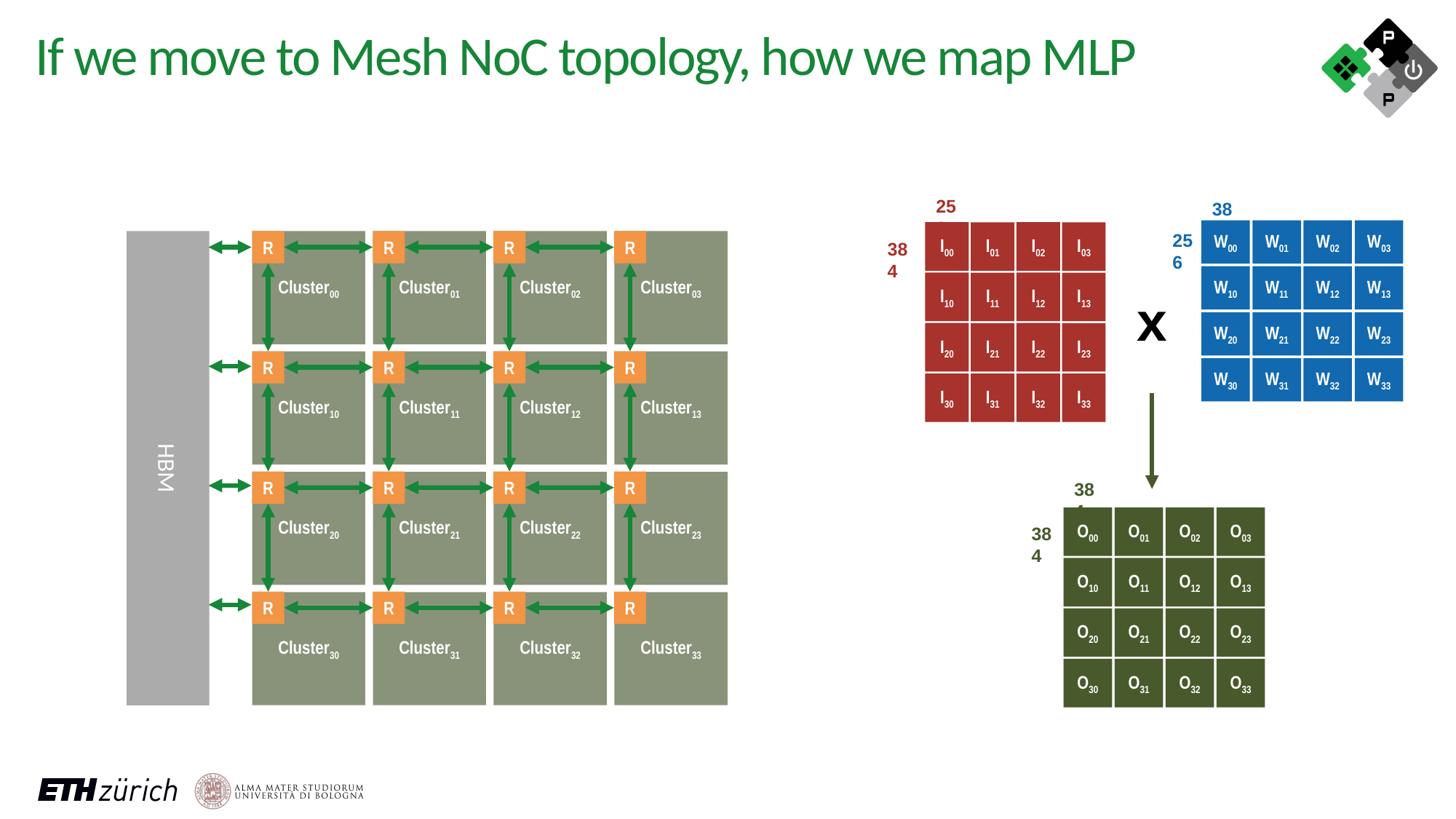

If we move to Mesh NoC topology, how we map MLP
256
I00
I02
I01
I03
384
I10
I12
I11
I13
I20
I22
I21
I23
I30
I32
I31
I33
384
W00
W01
W02
W03
256
W10
W11
W12
W13
W20
W21
W22
W23
W30
W31
W32
W33
Cluster00
Cluster01
Cluster02
Cluster03
Cluster10
Cluster11
Cluster12
Cluster13
Cluster20
Cluster21
Cluster22
Cluster23
Cluster30
Cluster31
Cluster32
Cluster33
R
R
R
R
x
R
R
R
R
HBM
R
R
R
R
384
O00
O01
O02
O03
384
O10
O11
O12
O13
O20
O21
O22
O23
O30
O31
O32
O33
R
R
R
R